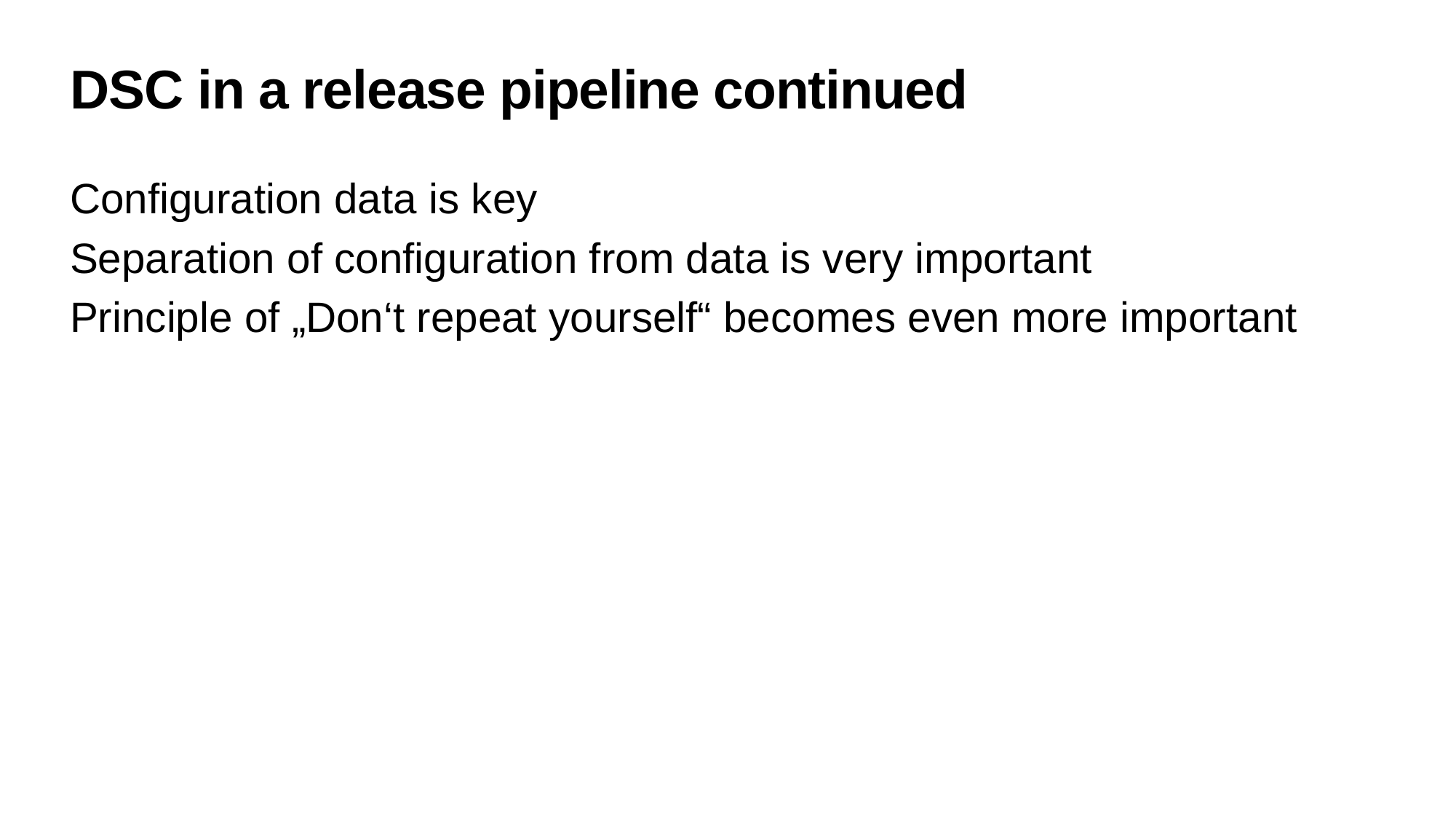

# DSC in a release pipeline continued
Configuration data is key
Separation of configuration from data is very important
Principle of „Don‘t repeat yourself“ becomes even more important